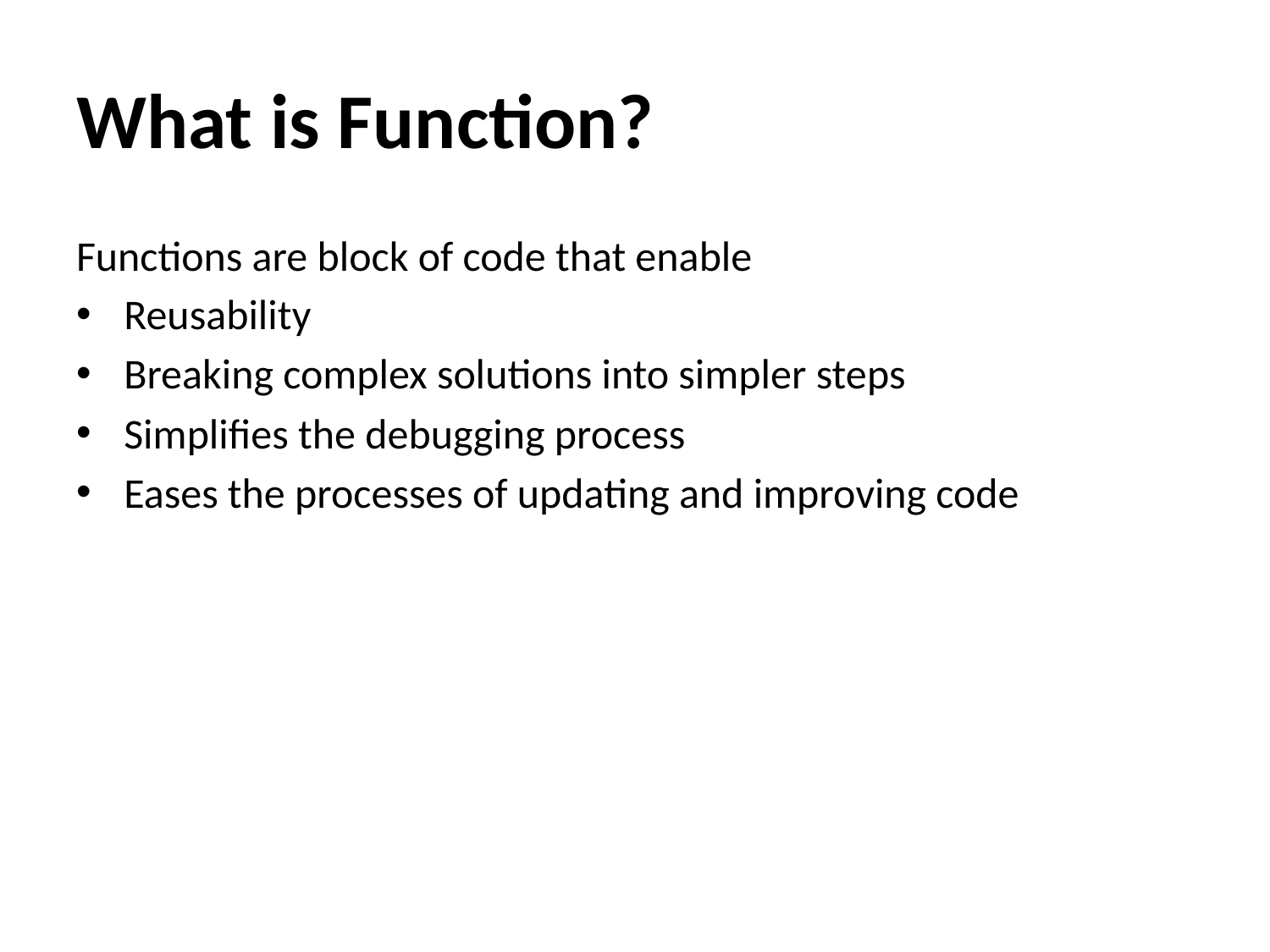

# What is Function?
Functions are block of code that enable
Reusability
Breaking complex solutions into simpler steps
Simplifies the debugging process
Eases the processes of updating and improving code